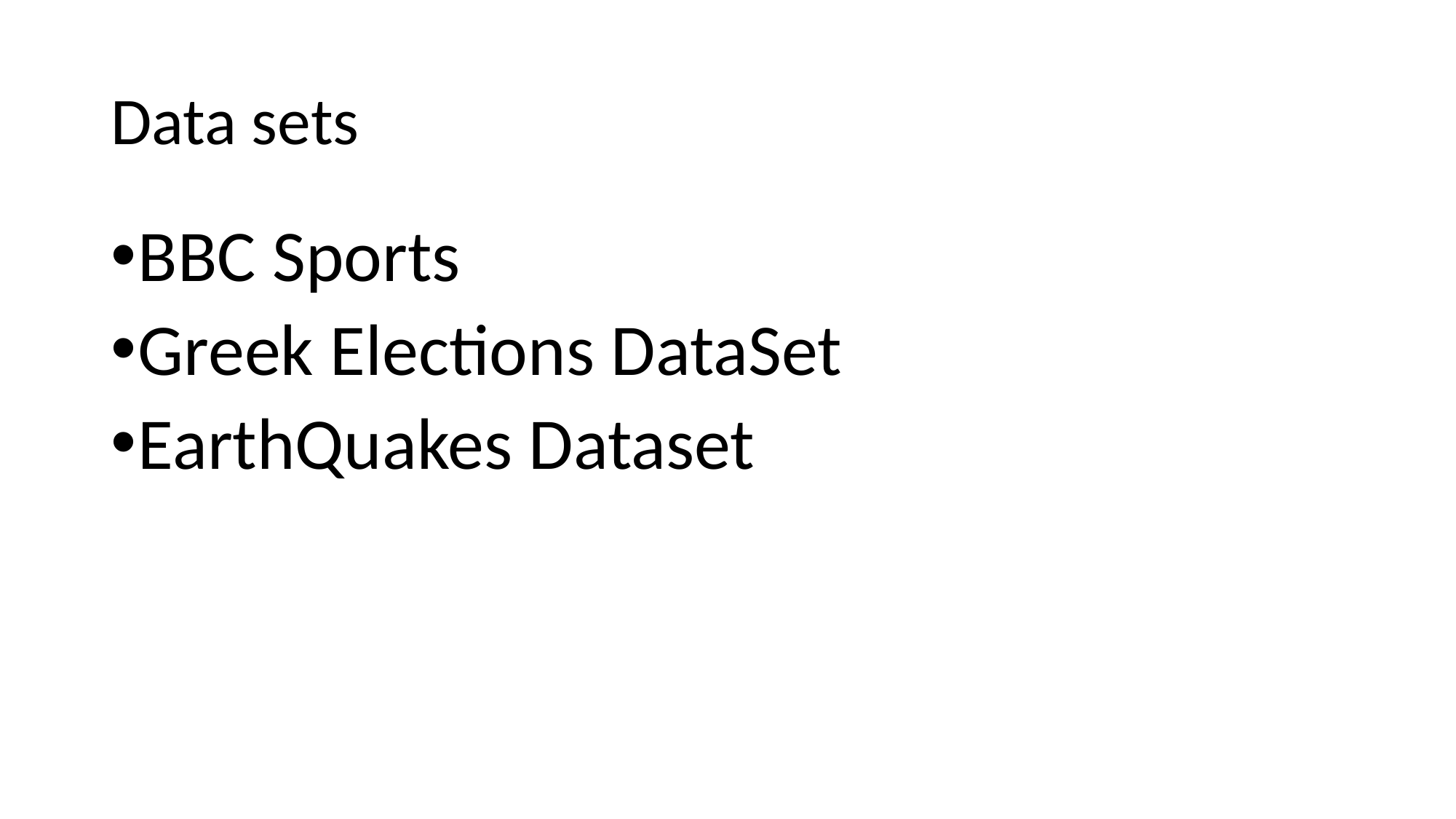

# Data sets
BBC Sports
Greek Elections DataSet
EarthQuakes Dataset